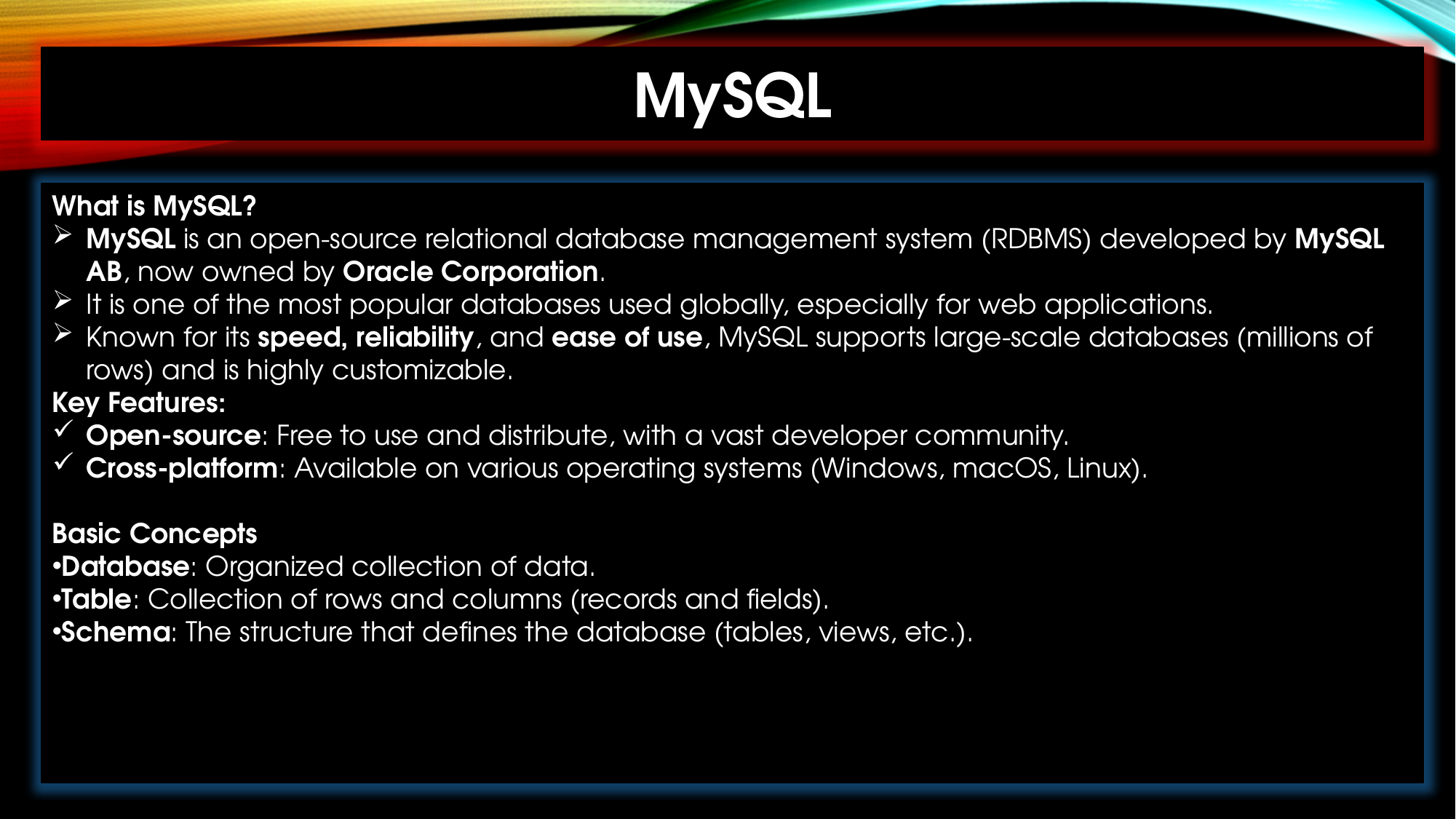

MySQL
What is MySQL?
MySQL is an open-source relational database management system (RDBMS) developed by MySQL AB, now owned by Oracle Corporation.
It is one of the most popular databases used globally, especially for web applications.
Known for its speed, reliability, and ease of use, MySQL supports large-scale databases (millions of rows) and is highly customizable.
Key Features:
Open-source: Free to use and distribute, with a vast developer community.
Cross-platform: Available on various operating systems (Windows, macOS, Linux).

Basic Concepts
Database: Organized collection of data.
Table: Collection of rows and columns (records and fields).
Schema: The structure that defines the database (tables, views, etc.).